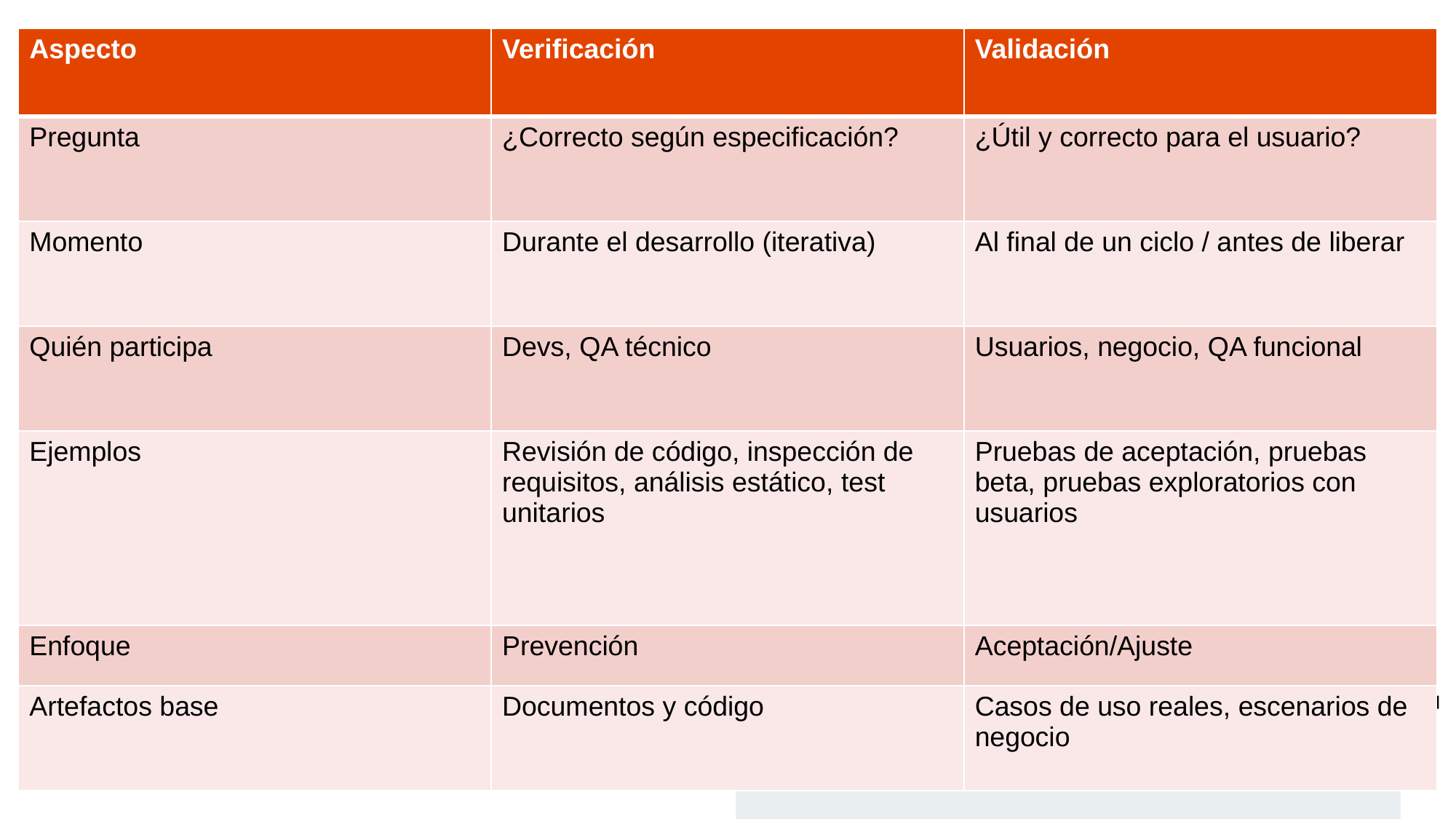

| Aspecto | Verificación | Validación |
| --- | --- | --- |
| Pregunta | ¿Correcto según especificación? | ¿Útil y correcto para el usuario? |
| Momento | Durante el desarrollo (iterativa) | Al final de un ciclo / antes de liberar |
| Quién participa | Devs, QA técnico | Usuarios, negocio, QA funcional |
| Ejemplos | Revisión de código, inspección de requisitos, análisis estático, test unitarios | Pruebas de aceptación, pruebas beta, pruebas exploratorios con usuarios |
| Enfoque | Prevención | Aceptación/Ajuste |
| Artefactos base | Documentos y código | Casos de uso reales, escenarios de negocio |